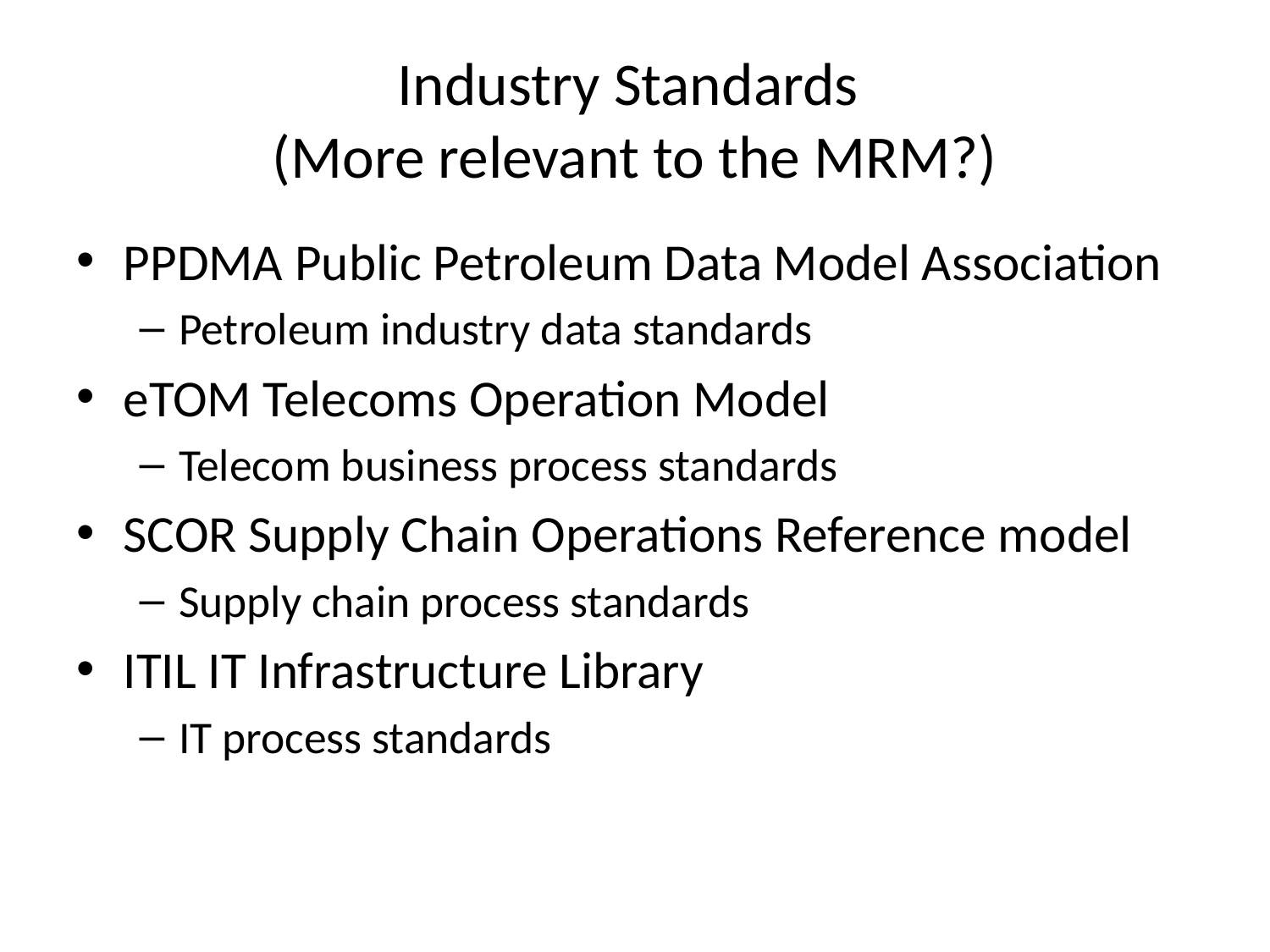

# Industry Standards (More relevant to the MRM?)
PPDMA Public Petroleum Data Model Association
Petroleum industry data standards
eTOM Telecoms Operation Model
Telecom business process standards
SCOR Supply Chain Operations Reference model
Supply chain process standards
ITIL IT Infrastructure Library
IT process standards